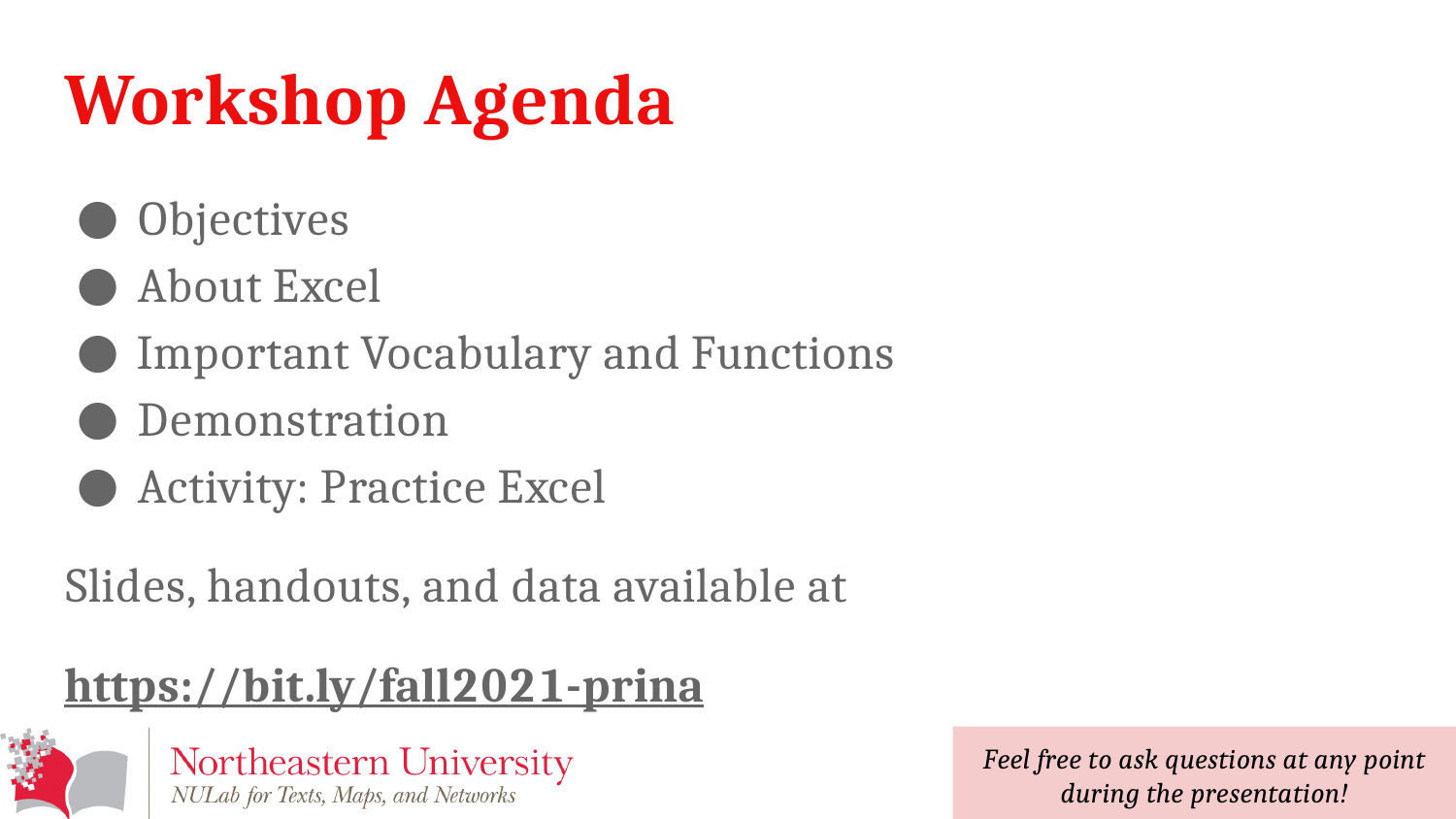

# Workshop Agenda
Objectives
About Excel
Important Vocabulary and Functions
Demonstration
Activity: Practice Excel
Slides, handouts, and data available at
https://bit.ly/fall2021-prina